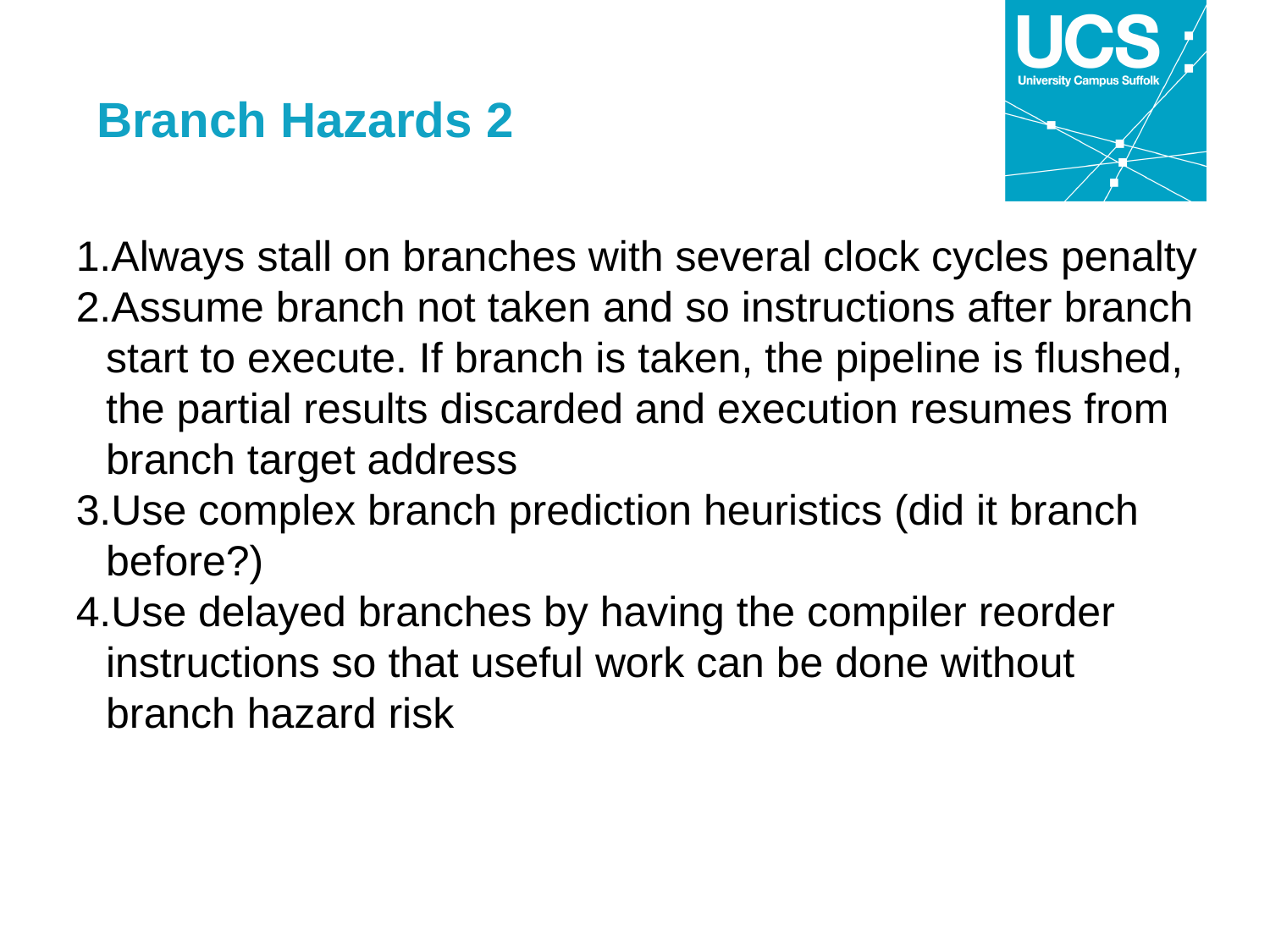

Branch Hazards 2
Always stall on branches with several clock cycles penalty
Assume branch not taken and so instructions after branch start to execute. If branch is taken, the pipeline is flushed, the partial results discarded and execution resumes from branch target address
Use complex branch prediction heuristics (did it branch before?)
Use delayed branches by having the compiler reorder instructions so that useful work can be done without branch hazard risk